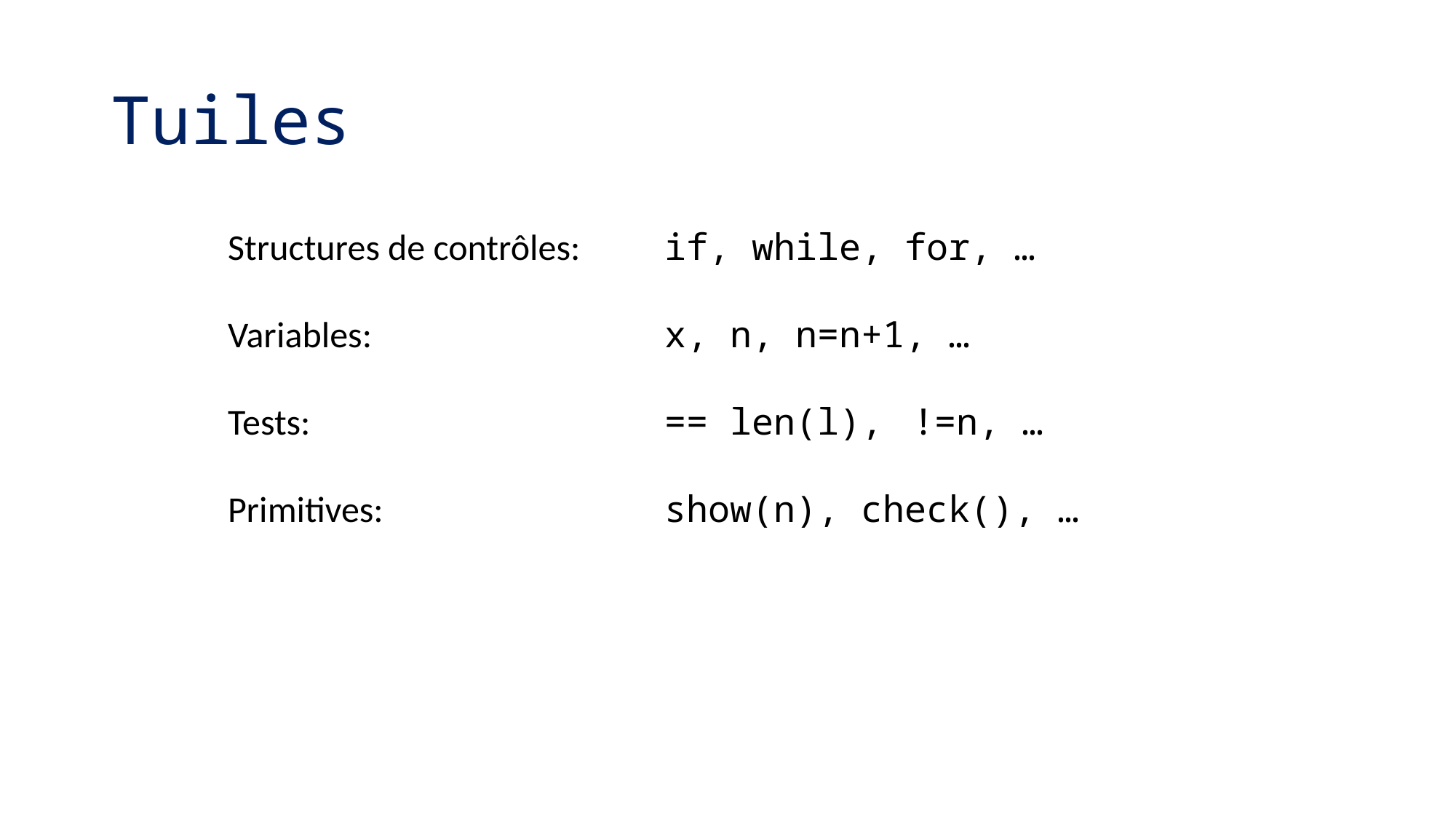

# Tuiles
Structures de contrôles: 	if, while, for, …

Variables:			x, n, n=n+1, …

Tests: 				== len(l),  !=n, …

Primitives: 			show(n), check(), …